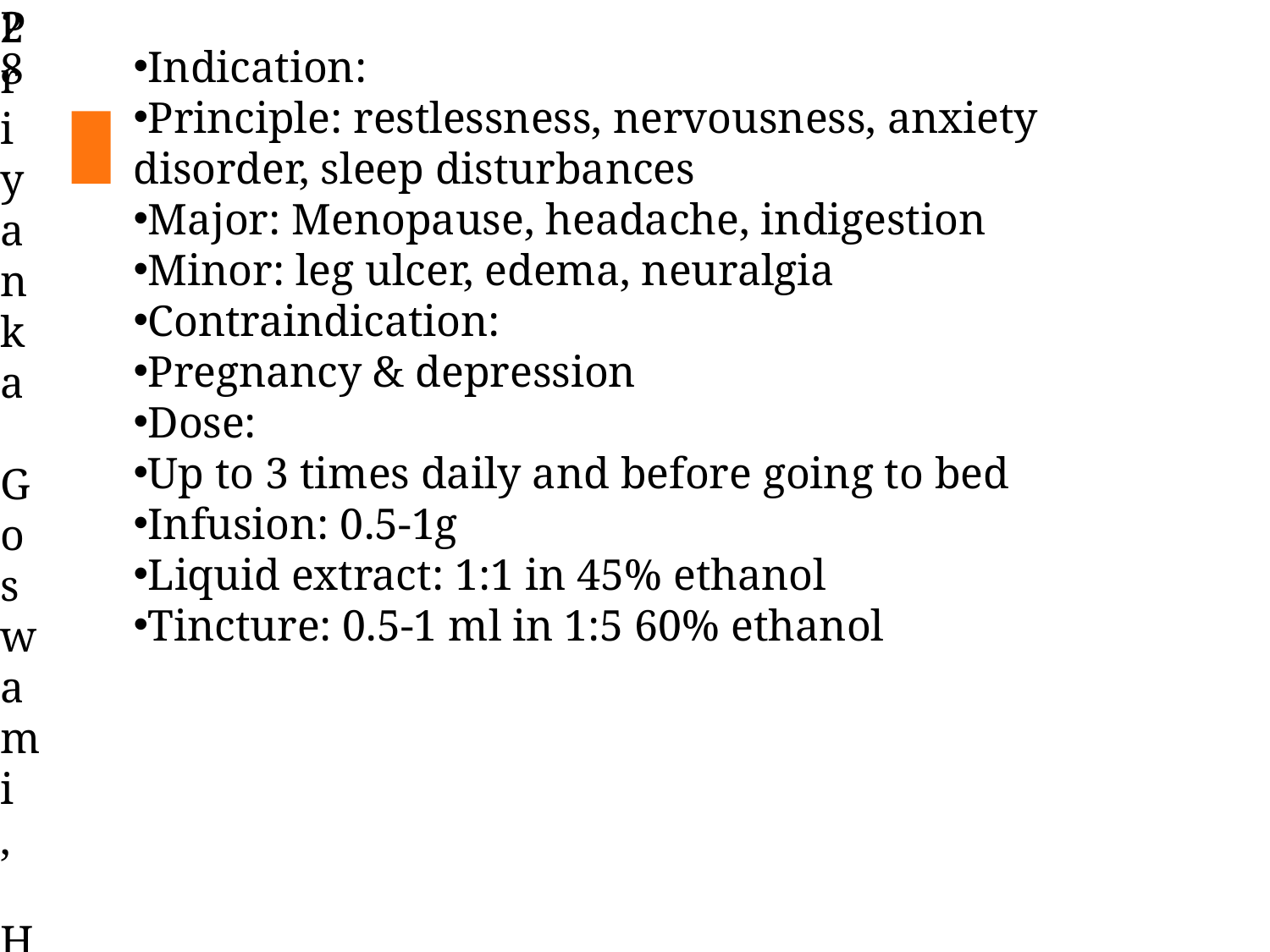

28
Priyanka Goswami, H K College of Pharmacy
Indication:
Principle: restlessness, nervousness, anxiety disorder, sleep disturbances
Major: Menopause, headache, indigestion
Minor: leg ulcer, edema, neuralgia
Contraindication:
Pregnancy & depression
Dose:
Up to 3 times daily and before going to bed
Infusion: 0.5-1g
Liquid extract: 1:1 in 45% ethanol
Tincture: 0.5-1 ml in 1:5 60% ethanol